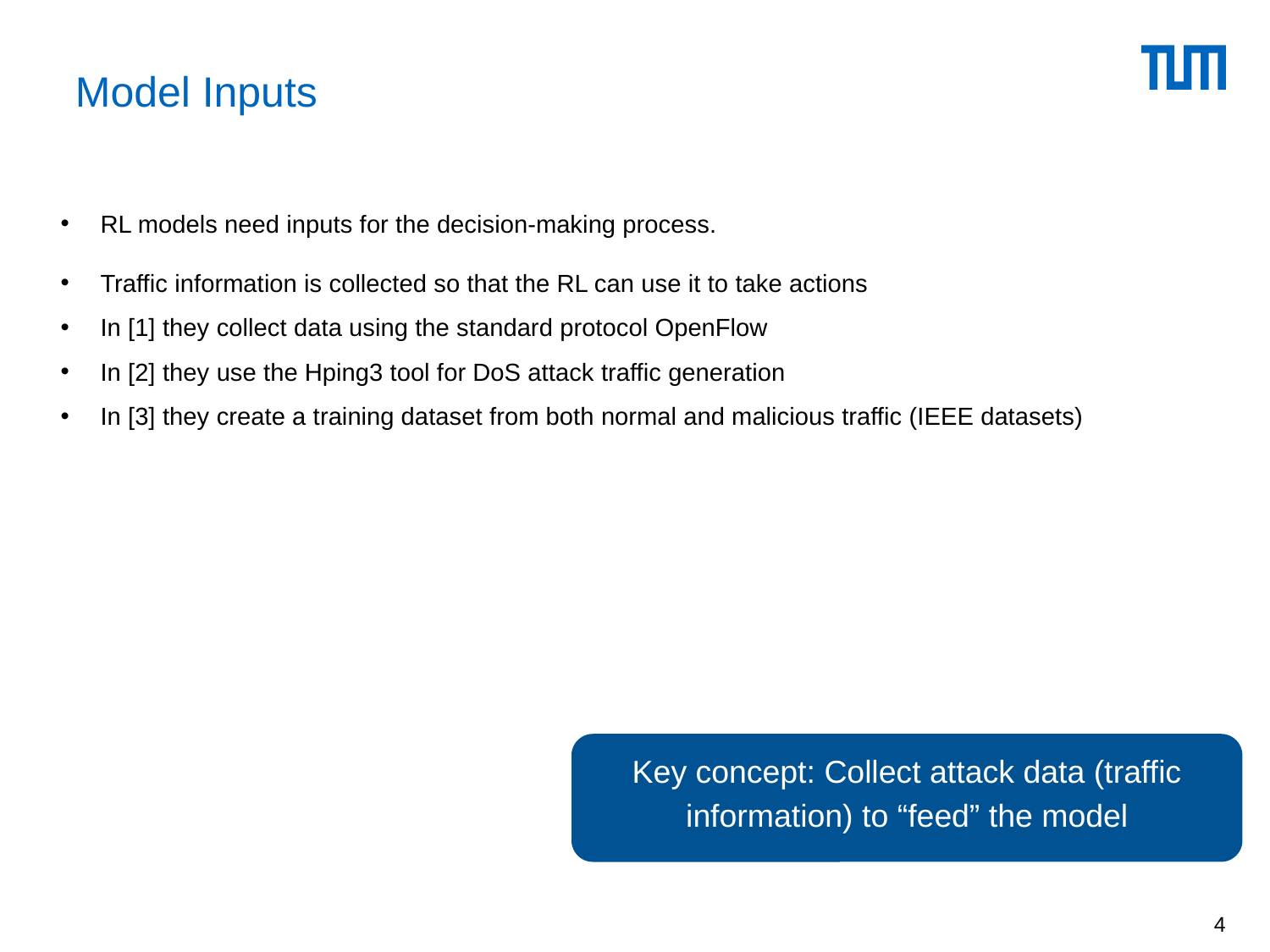

# Model Inputs
RL models need inputs for the decision-making process.
Traffic information is collected so that the RL can use it to take actions
In [1] they collect data using the standard protocol OpenFlow
In [2] they use the Hping3 tool for DoS attack traffic generation
In [3] they create a training dataset from both normal and malicious traffic (IEEE datasets)

.
Key concept: Collect attack data (traffic information) to “feed” the model
4